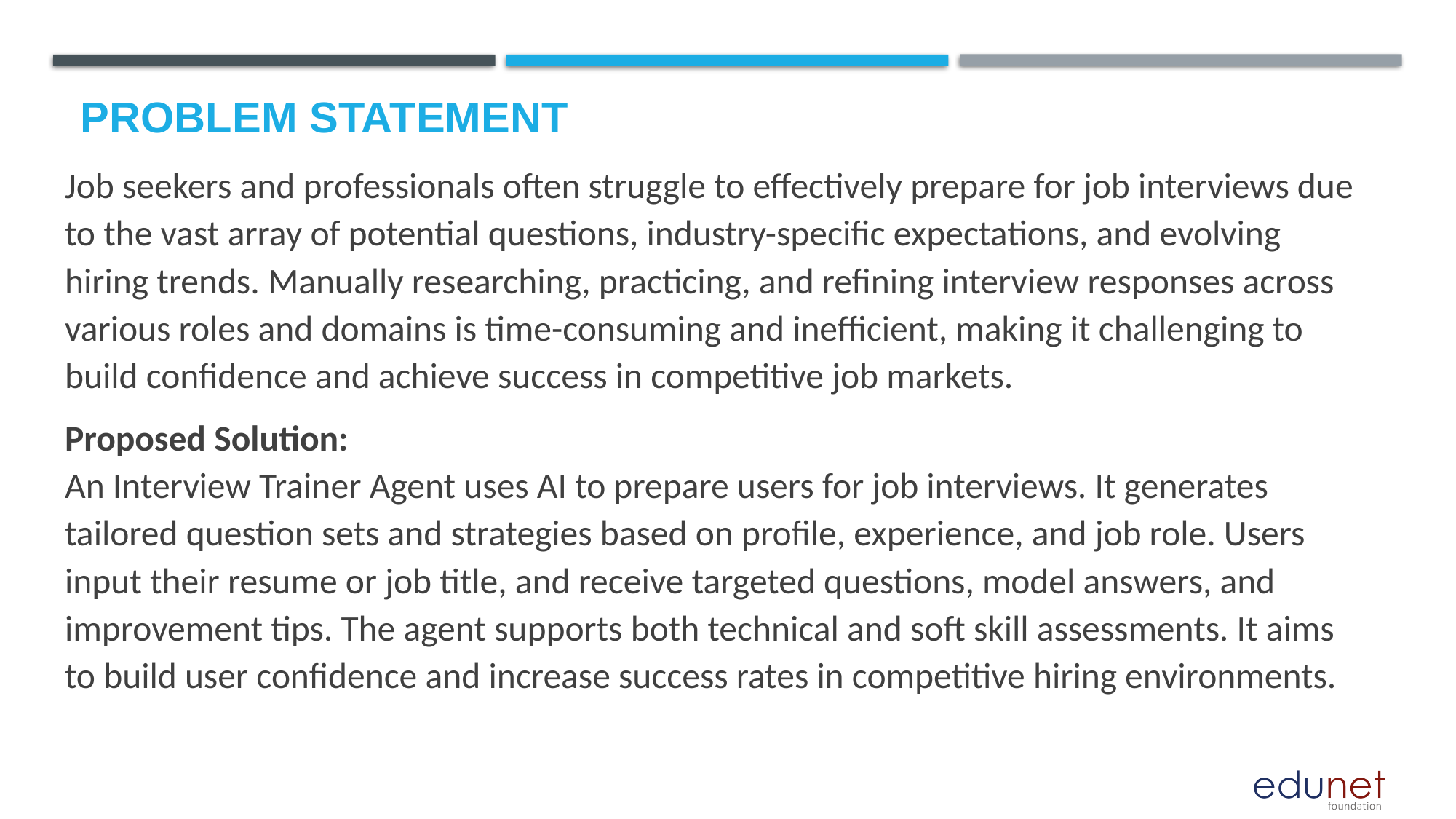

# Problem Statement
Job seekers and professionals often struggle to effectively prepare for job interviews due to the vast array of potential questions, industry-specific expectations, and evolving hiring trends. Manually researching, practicing, and refining interview responses across various roles and domains is time-consuming and inefficient, making it challenging to build confidence and achieve success in competitive job markets.
Proposed Solution:
An Interview Trainer Agent uses AI to prepare users for job interviews. It generates tailored question sets and strategies based on profile, experience, and job role. Users input their resume or job title, and receive targeted questions, model answers, and improvement tips. The agent supports both technical and soft skill assessments. It aims to build user confidence and increase success rates in competitive hiring environments.